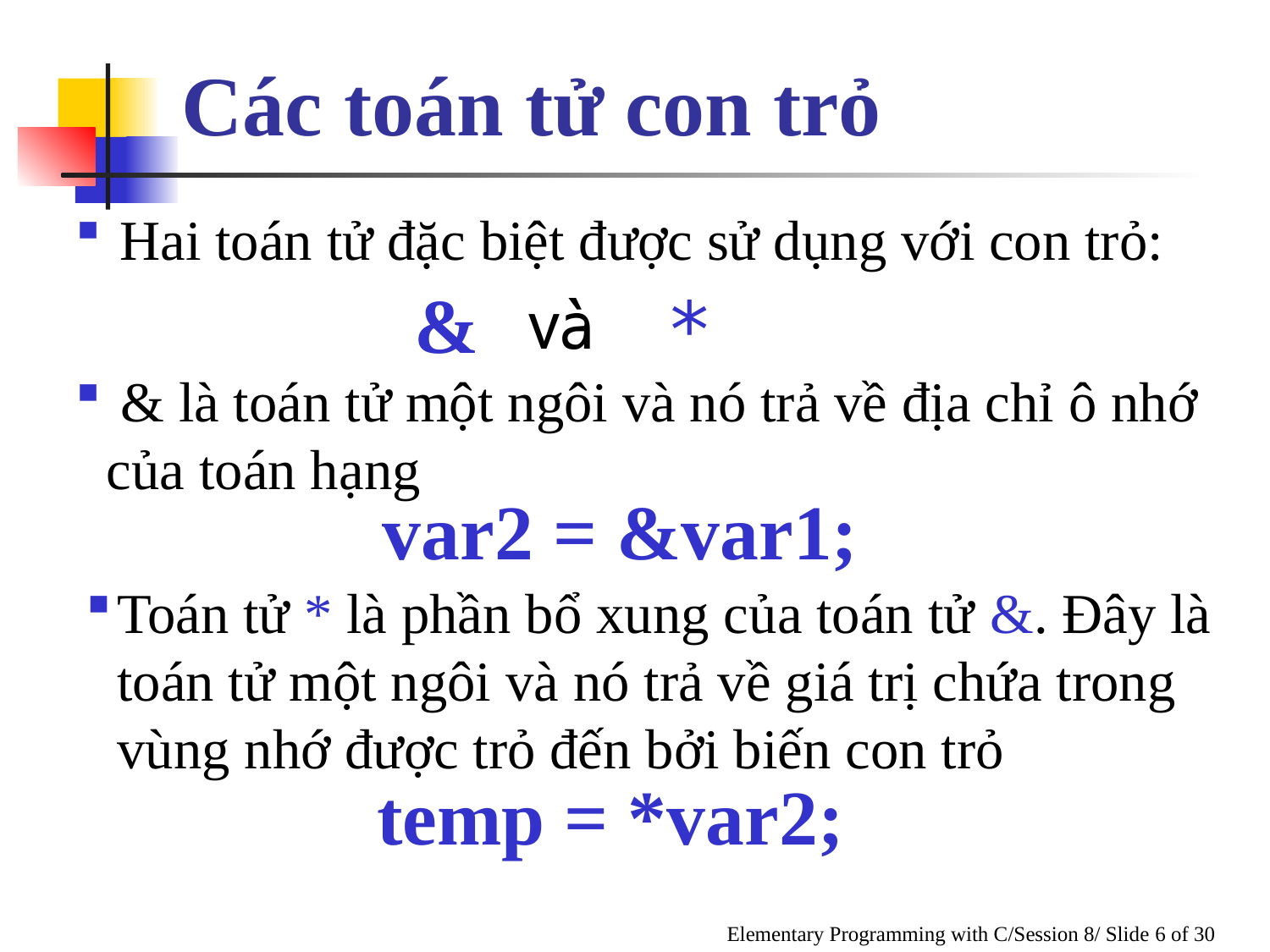

Các toán tử con trỏ
 Hai toán tử đặc biệt được sử dụng với con trỏ:
&
*
và
 & là toán tử một ngôi và nó trả về địa chỉ ô nhớ của toán hạng
var2 = &var1;
Toán tử * là phần bổ xung của toán tử &. Đây là toán tử một ngôi và nó trả về giá trị chứa trong vùng nhớ được trỏ đến bởi biến con trỏ
temp = *var2;
Elementary Programming with C/Session 8/ Slide 6 of 30